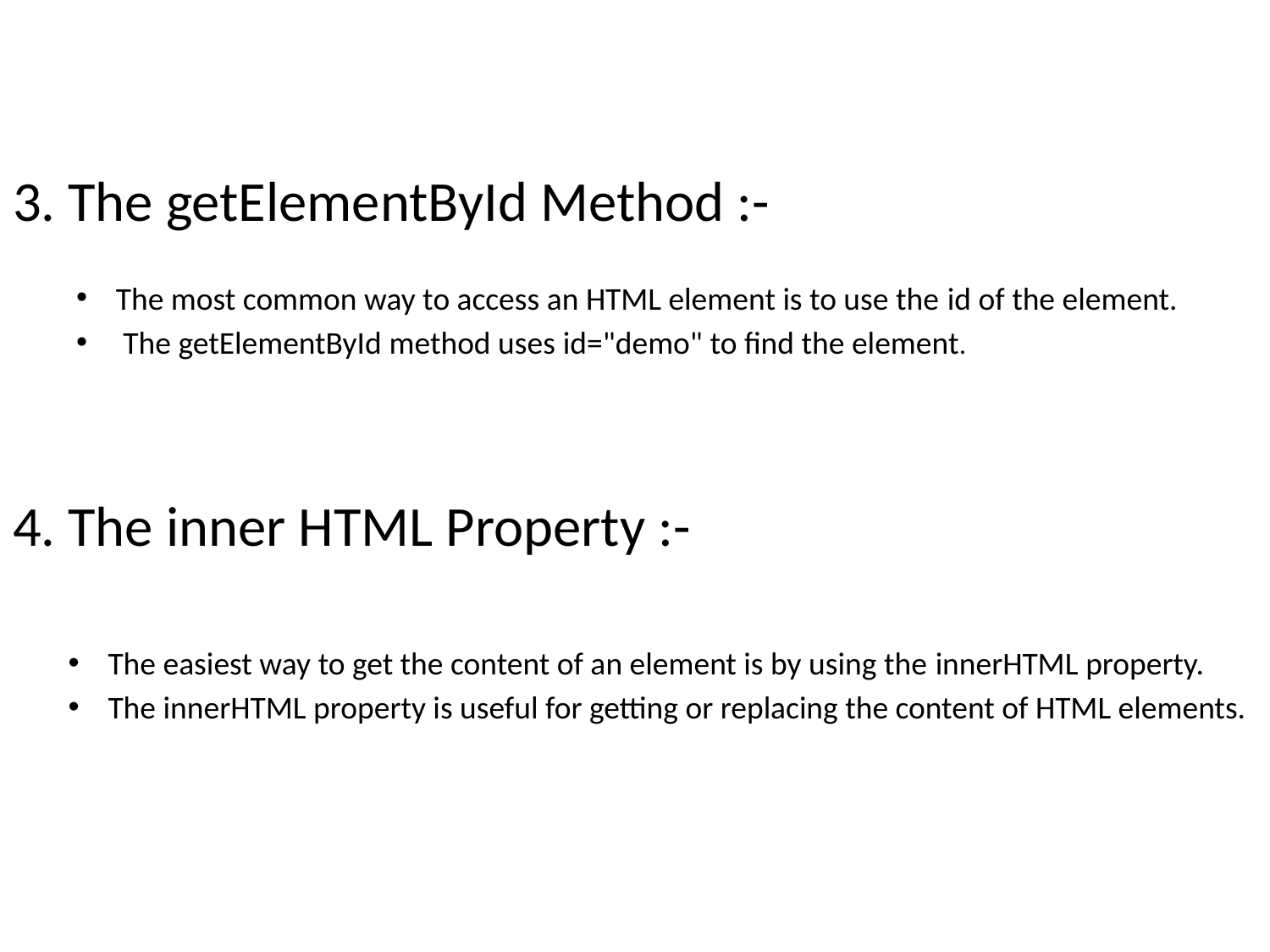

3. The getElementById Method :-

The most common way to access an HTML element is to use the id of the element.
 The getElementById method uses id="demo" to find the element.

4. The inner HTML Property :-

The easiest way to get the content of an element is by using the innerHTML property.
The innerHTML property is useful for getting or replacing the content of HTML elements.